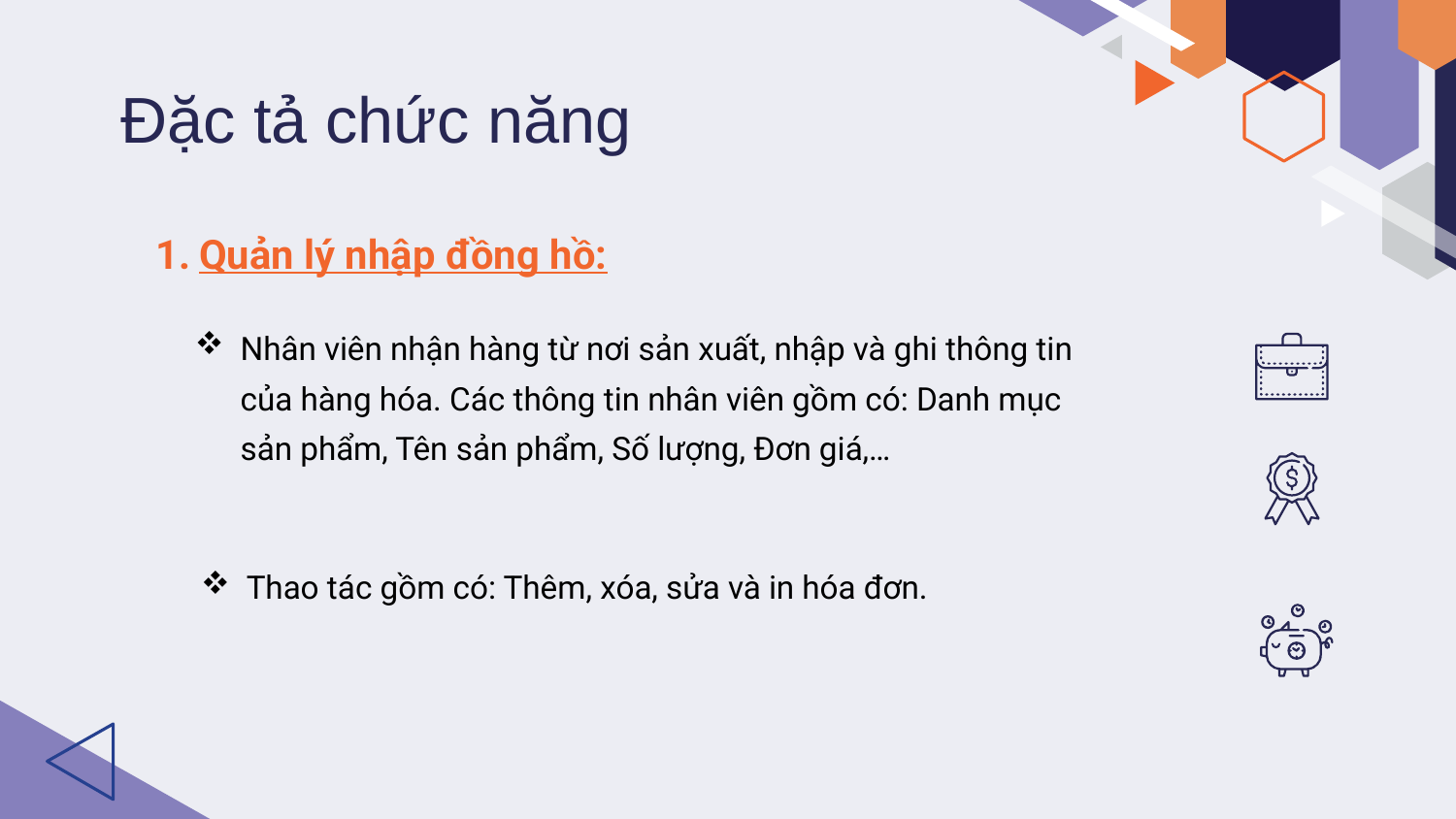

# Đặc tả chức năng
1.	Quản lý nhập đồng hồ:
Nhân viên nhận hàng từ nơi sản xuất, nhập và ghi thông tin của hàng hóa. Các thông tin nhân viên gồm có: Danh mục sản phẩm, Tên sản phẩm, Số lượng, Đơn giá,…

Thao tác gồm có: Thêm, xóa, sửa và in hóa đơn.